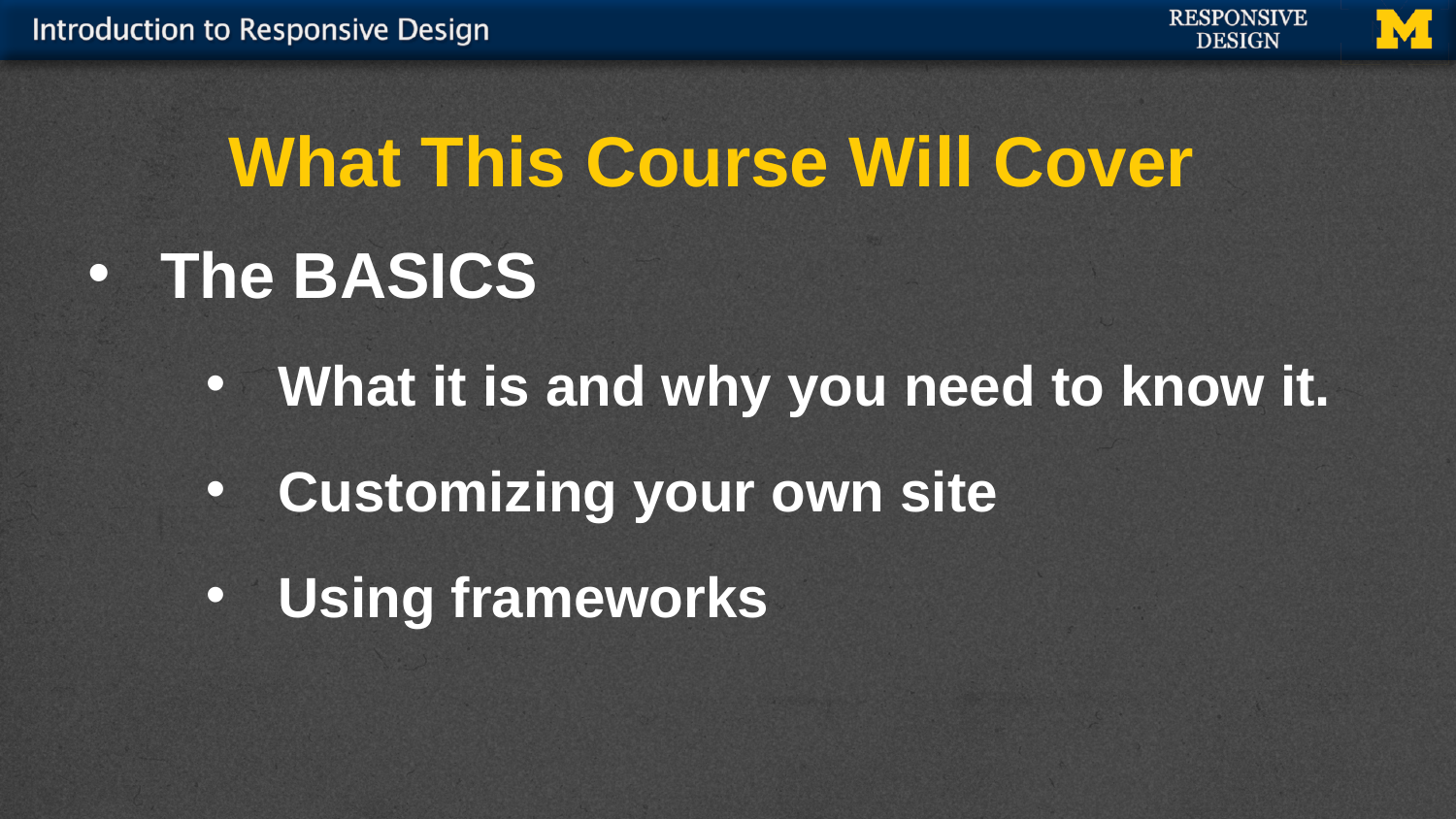

# What This Course Will Cover
The BASICS
What it is and why you need to know it.
Customizing your own site
Using frameworks